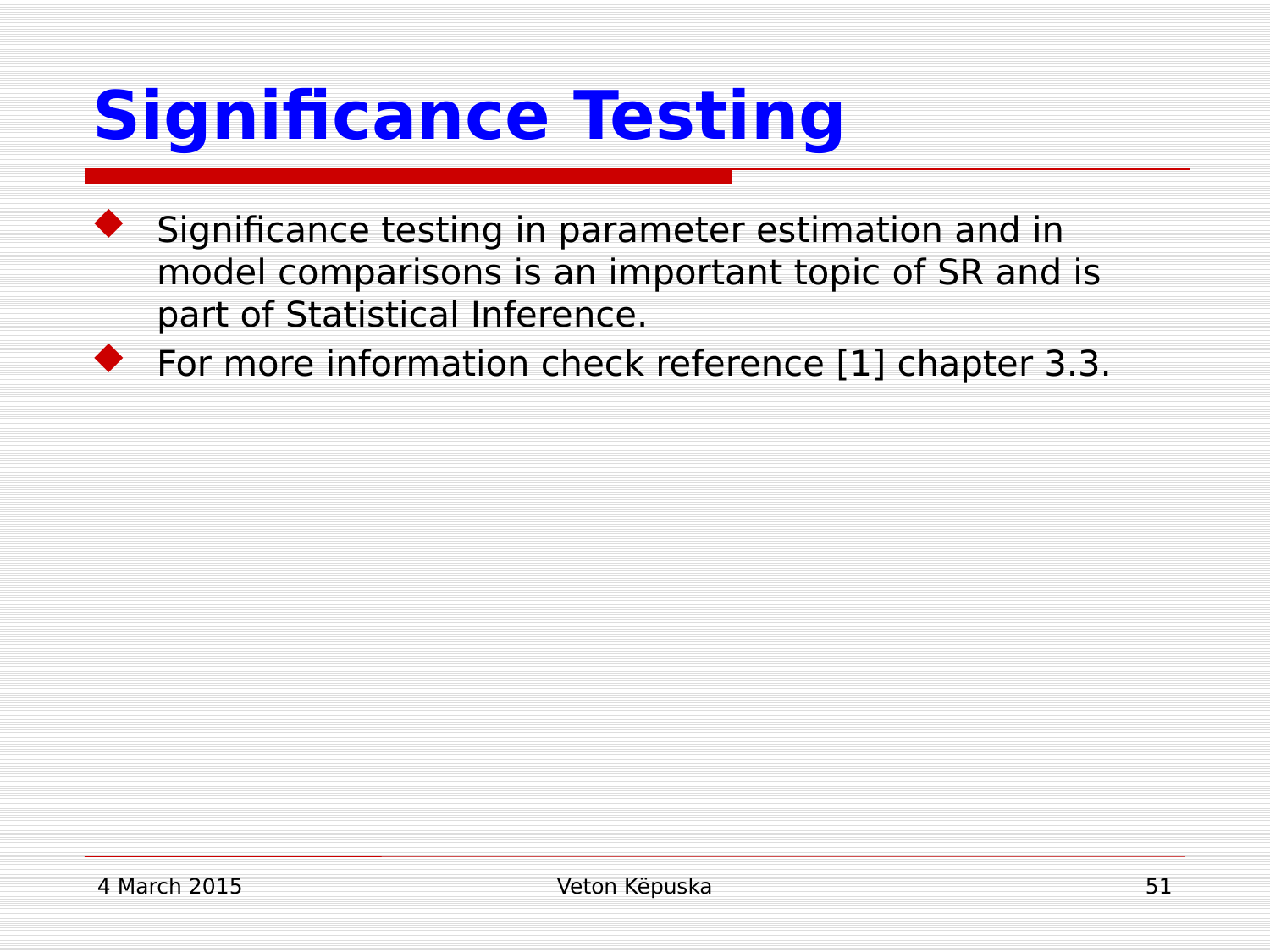

# Significance Testing
Significance testing in parameter estimation and in model comparisons is an important topic of SR and is part of Statistical Inference.
For more information check reference [1] chapter 3.3.
4 March 2015
Veton Këpuska
51